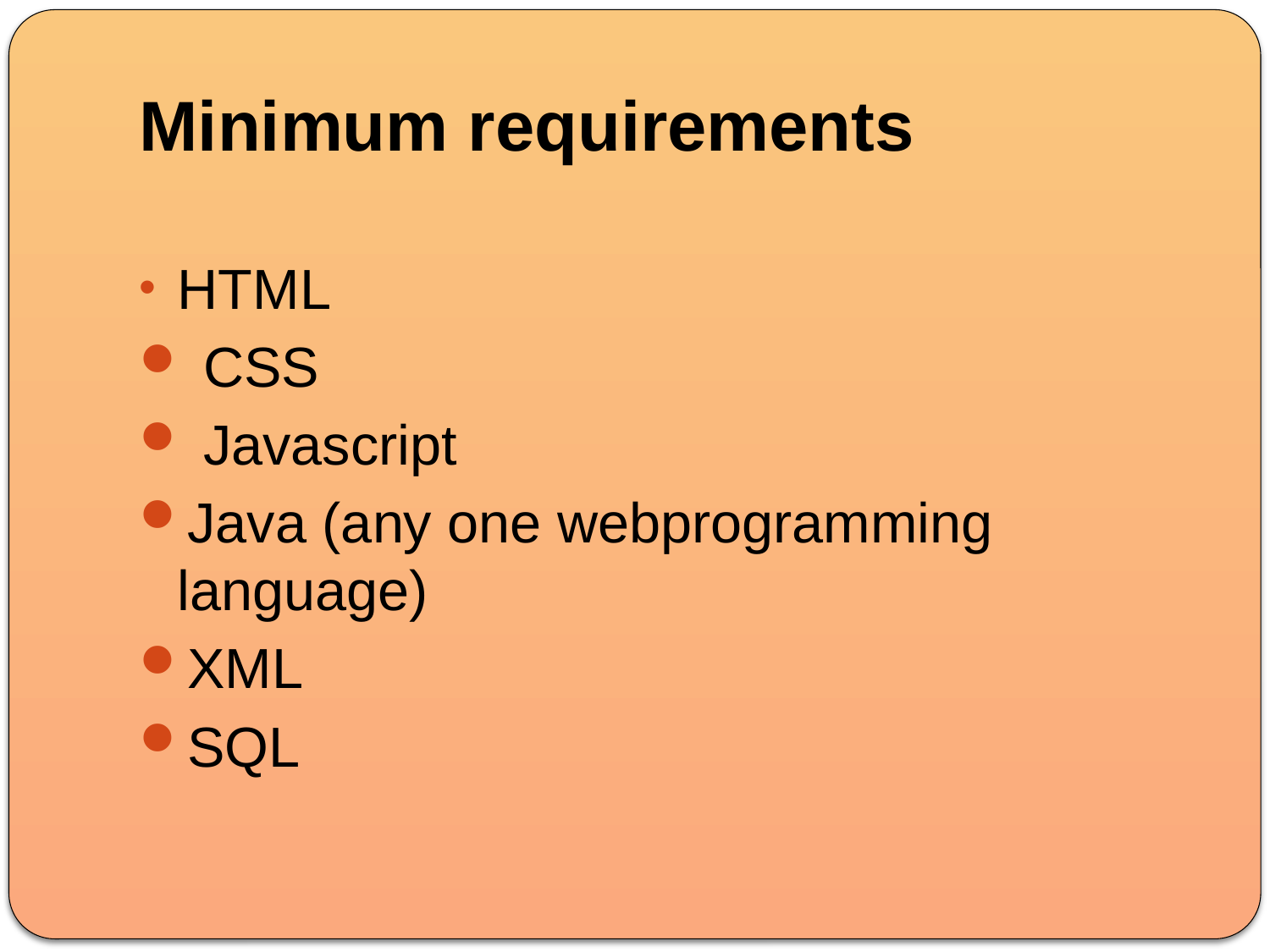

Minimum requirements

HTML
 CSS
 Javascript
Java (any one webprogramming language)
XML
SQL